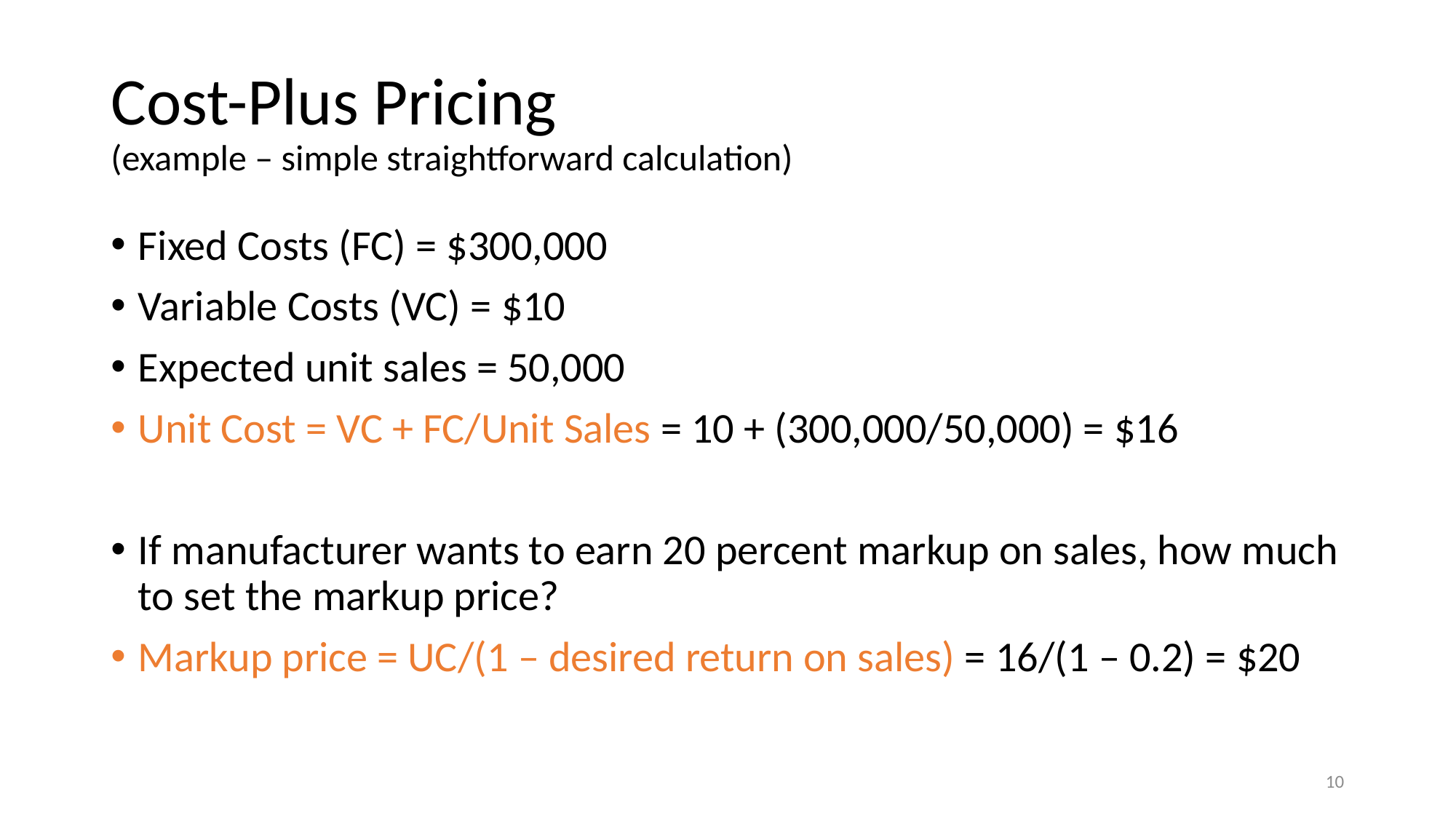

# Cost-Plus Pricing (example – simple straightforward calculation)
Fixed Costs (FC) = $300,000
Variable Costs (VC) = $10
Expected unit sales = 50,000
Unit Cost = VC + FC/Unit Sales = 10 + (300,000/50,000) = $16

If manufacturer wants to earn 20 percent markup on sales, how much to set the markup price?
Markup price = UC/(1 – desired return on sales) = 16/(1 – 0.2) = $20

10